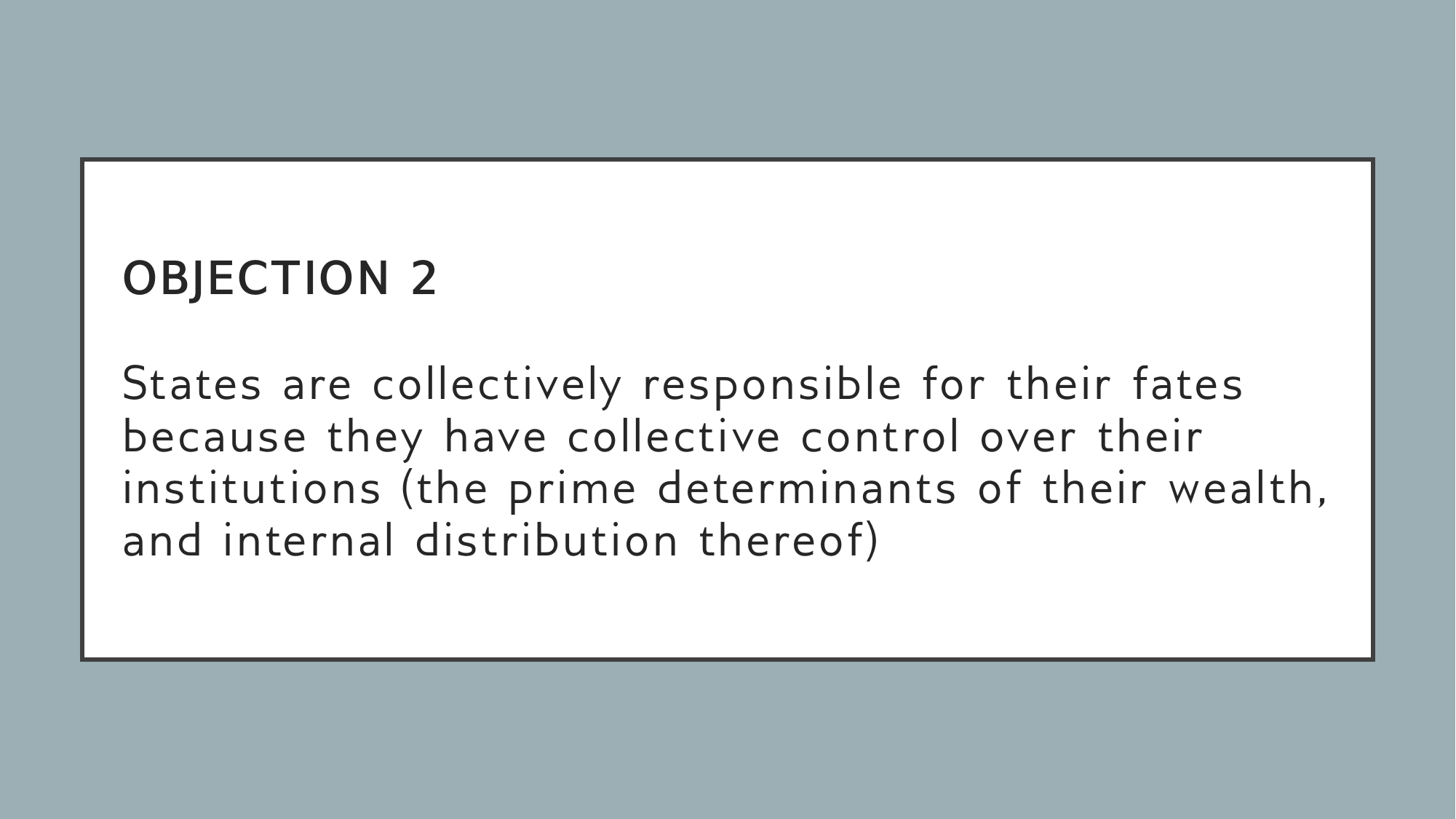

# OBJECTION 2 States are collectively responsible for their fates because they have collective control over their institutions (the prime determinants of their wealth, and internal distribution thereof)